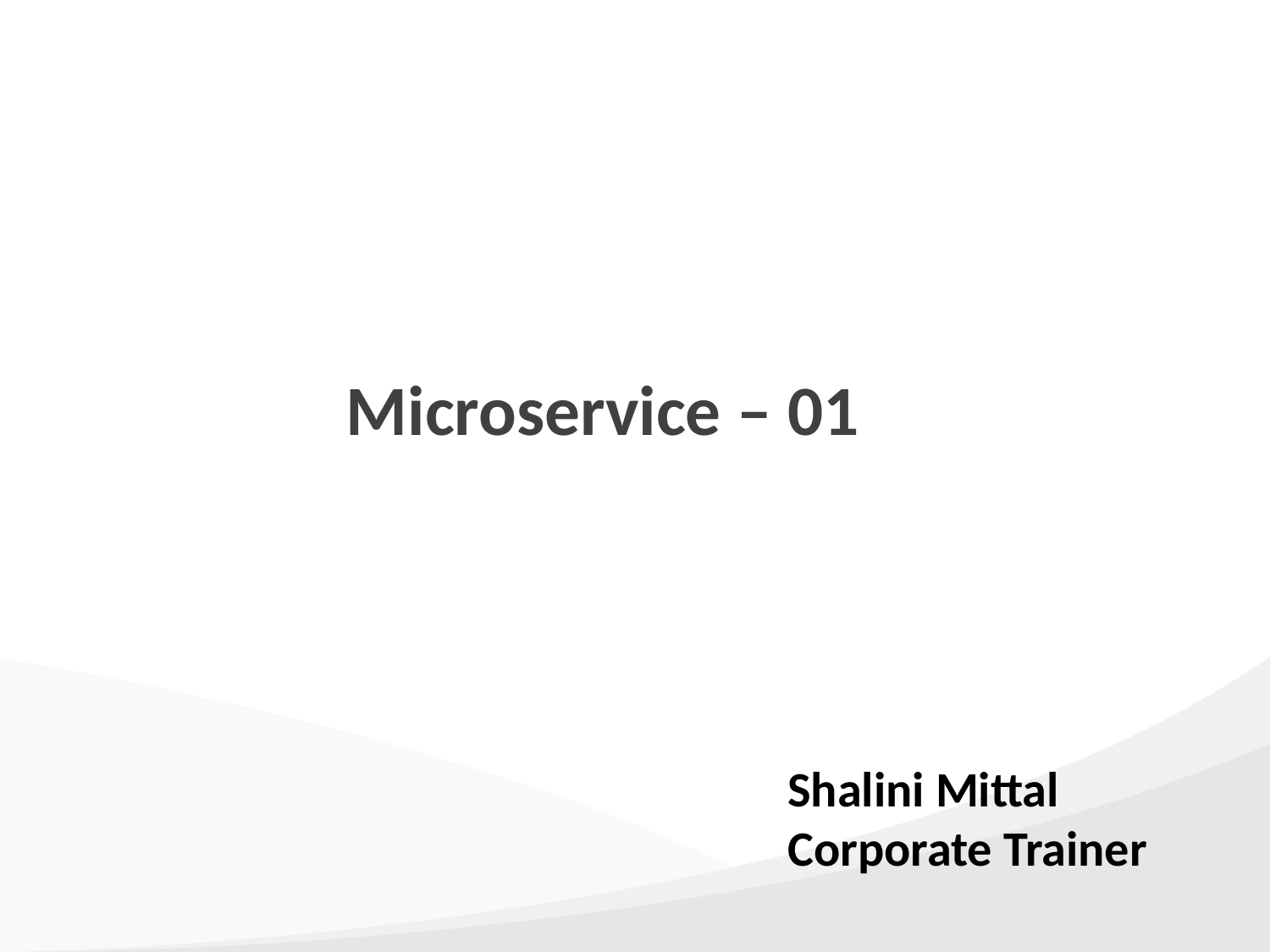

# Microservice – 01
Shalini Mittal
Corporate Trainer